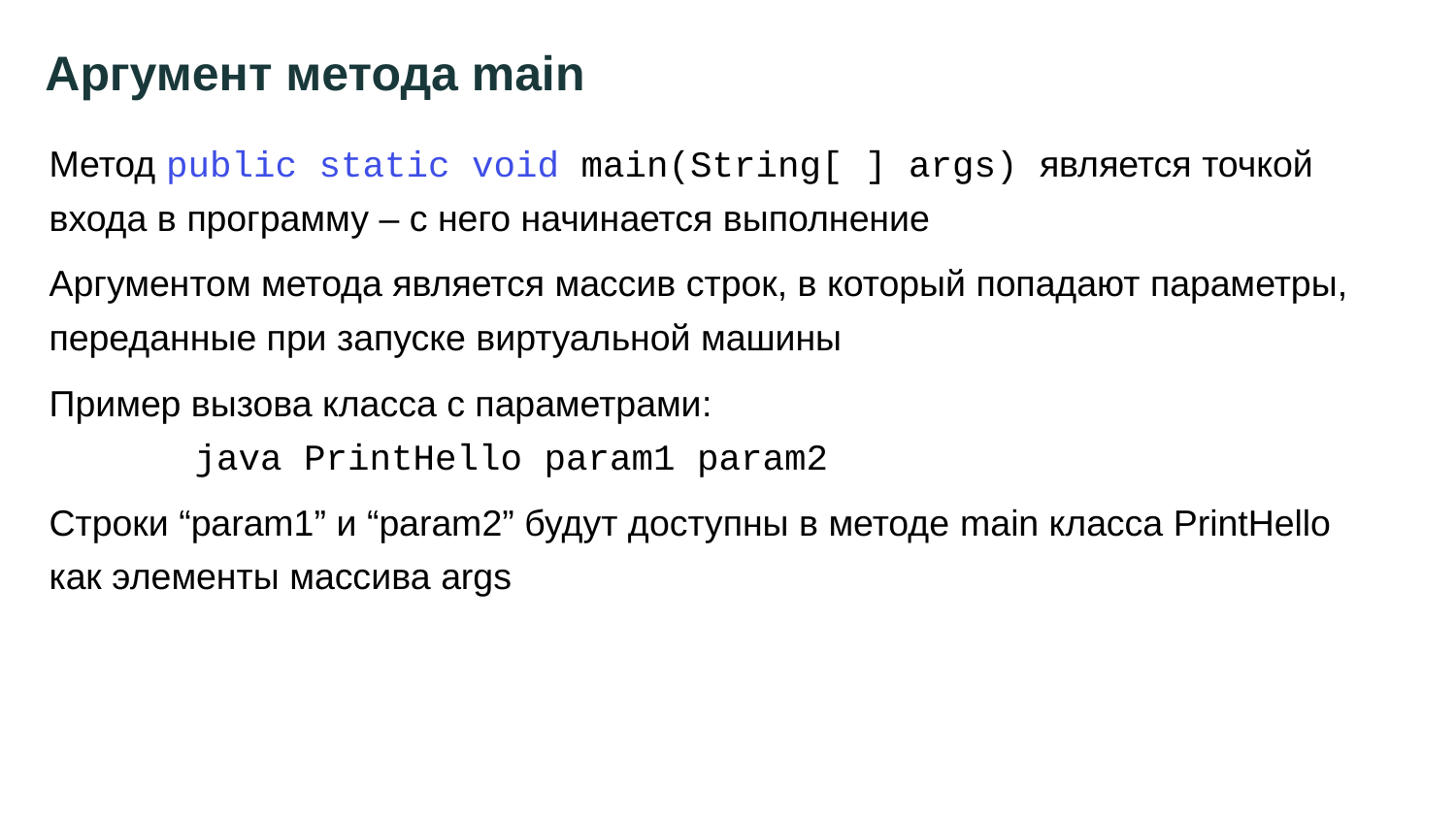

100
# Аргумент метода main
Метод public static void main(String[ ] args) является точкой входа в программу – с него начинается выполнение
Аргументом метода является массив строк, в который попадают параметры, переданные при запуске виртуальной машины
Пример вызова класса с параметрами:
	java PrintHello param1 param2
Строки “param1” и “param2” будут доступны в методе main класса PrintHello как элементы массива args